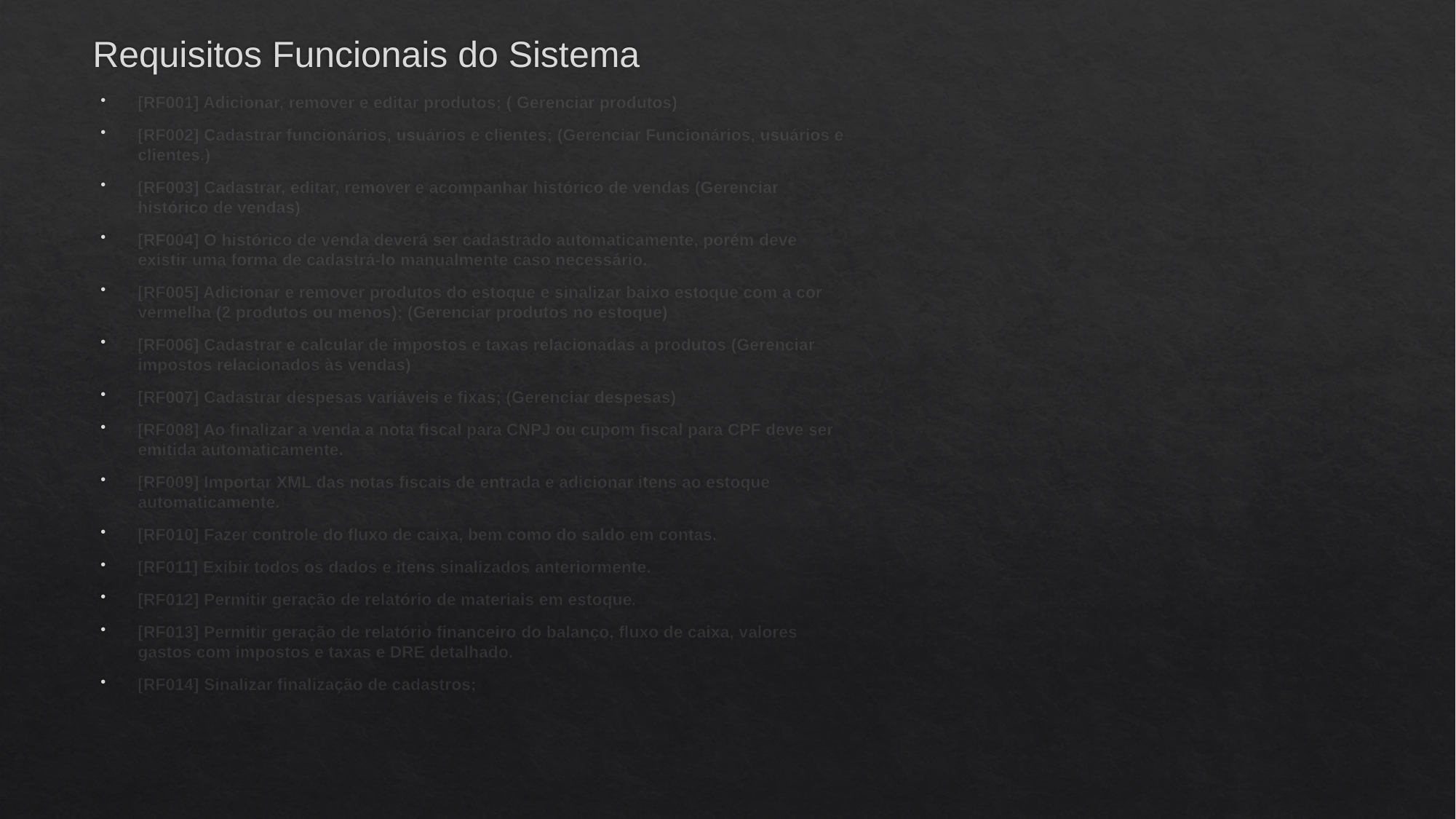

# Requisitos Funcionais do Sistema
[RF001] Adicionar, remover e editar produtos; ( Gerenciar produtos)
[RF002] Cadastrar funcionários, usuários e clientes; (Gerenciar Funcionários, usuários e clientes.)
[RF003] Cadastrar, editar, remover e acompanhar histórico de vendas (Gerenciar histórico de vendas)
[RF004] O histórico de venda deverá ser cadastrado automaticamente, porém deve existir uma forma de cadastrá-lo manualmente caso necessário.
[RF005] Adicionar e remover produtos do estoque e sinalizar baixo estoque com a cor vermelha (2 produtos ou menos); (Gerenciar produtos no estoque)
[RF006] Cadastrar e calcular de impostos e taxas relacionadas a produtos (Gerenciar impostos relacionados às vendas)
[RF007] Cadastrar despesas variáveis e fixas; (Gerenciar despesas)
[RF008] Ao finalizar a venda a nota fiscal para CNPJ ou cupom fiscal para CPF deve ser emitida automaticamente.
[RF009] Importar XML das notas fiscais de entrada e adicionar itens ao estoque automaticamente.
[RF010] Fazer controle do fluxo de caixa, bem como do saldo em contas.
[RF011] Exibir todos os dados e itens sinalizados anteriormente.
[RF012] Permitir geração de relatório de materiais em estoque.
[RF013] Permitir geração de relatório financeiro do balanço, fluxo de caixa, valores gastos com impostos e taxas e DRE detalhado.
[RF014] Sinalizar finalização de cadastros;